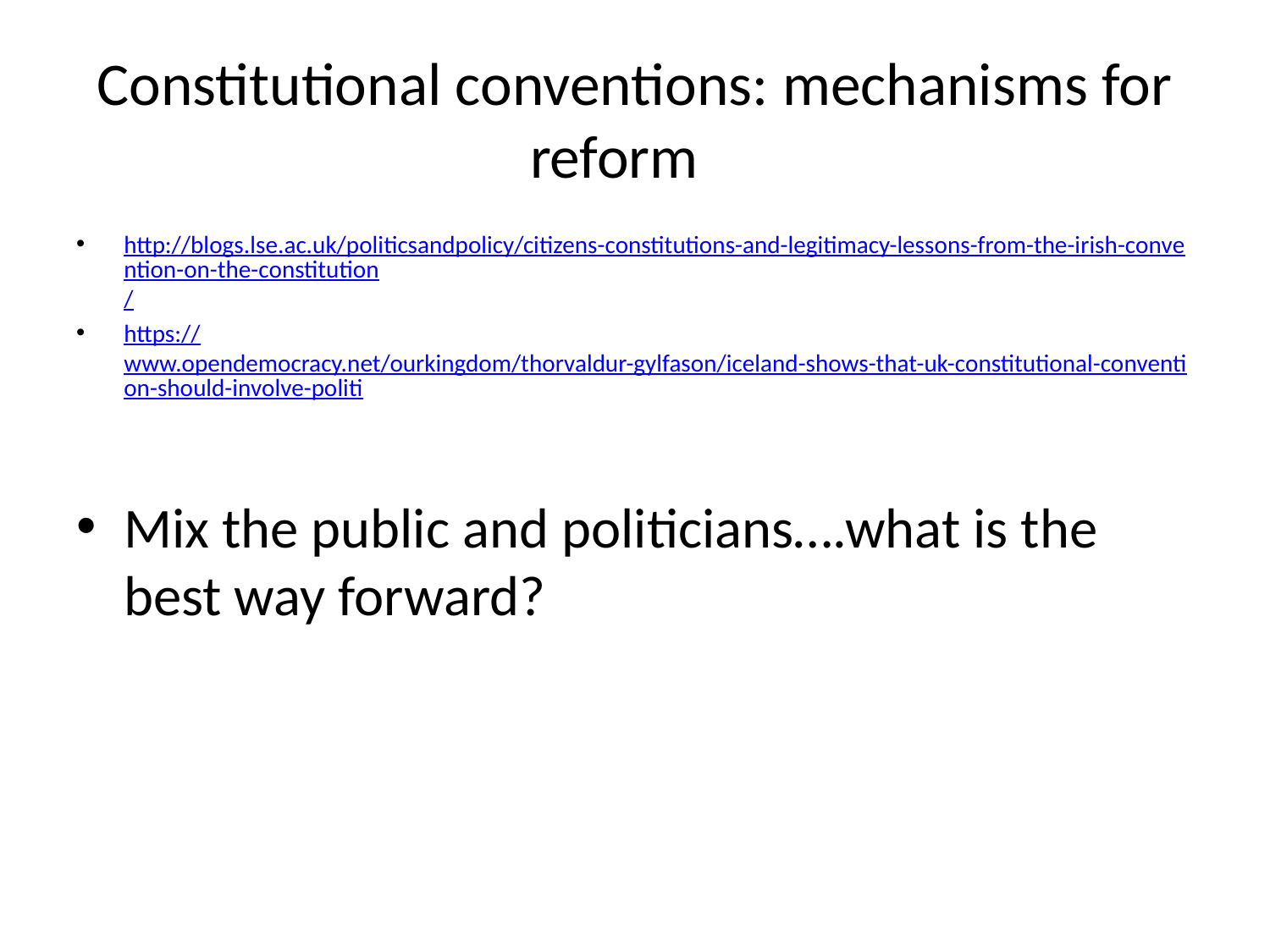

# Constitutional conventions: mechanisms for reform
http://blogs.lse.ac.uk/politicsandpolicy/citizens-constitutions-and-legitimacy-lessons-from-the-irish-convention-on-the-constitution/
https://www.opendemocracy.net/ourkingdom/thorvaldur-gylfason/iceland-shows-that-uk-constitutional-convention-should-involve-politi

Mix the public and politicians….what is the best way forward?